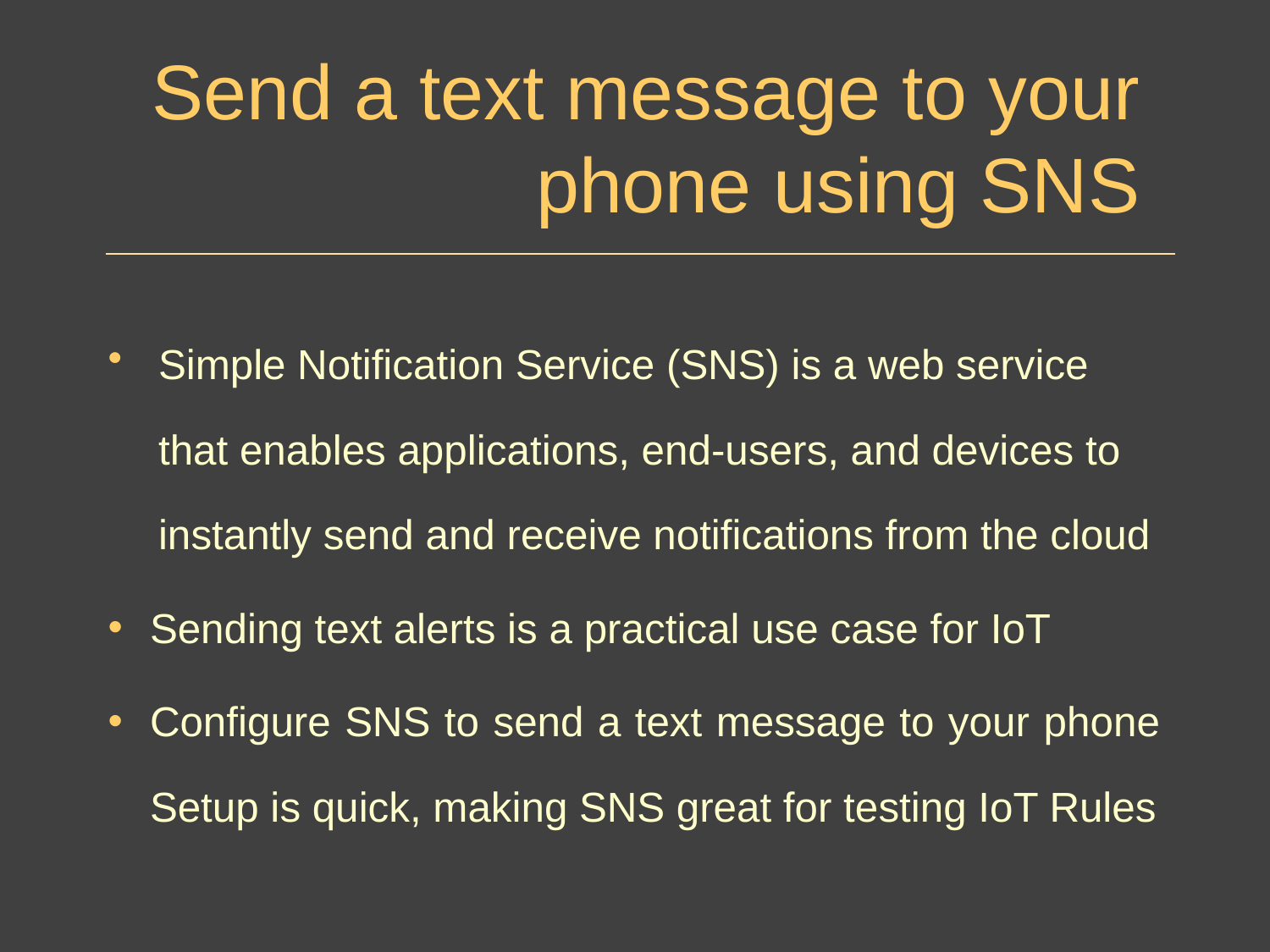

# Send a text message to your phone using SNS
Simple Notification Service (SNS) is a web service that enables applications, end-users, and devices to instantly send and receive notifications from the cloud
Sending text alerts is a practical use case for IoT
Configure SNS to send a text message to your phone Setup is quick, making SNS great for testing IoT Rules